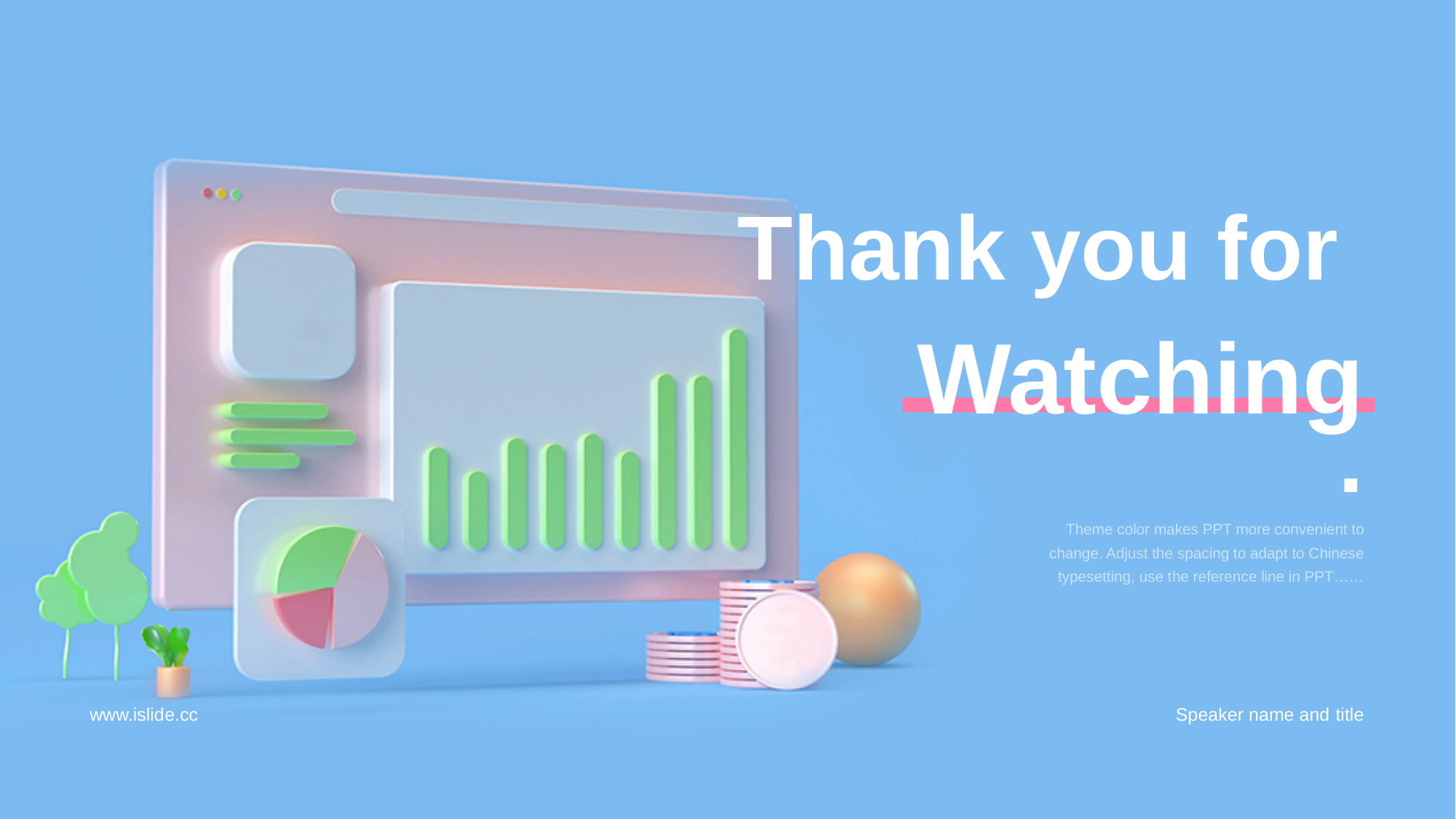

Thank you for
Watc hing
.

Theme color makes PPT more convenient to change. Adjust the spacing to adapt to Chinese typesetting, use t he reference line in PPT……
www.islid e.cc
Speaker name and  title